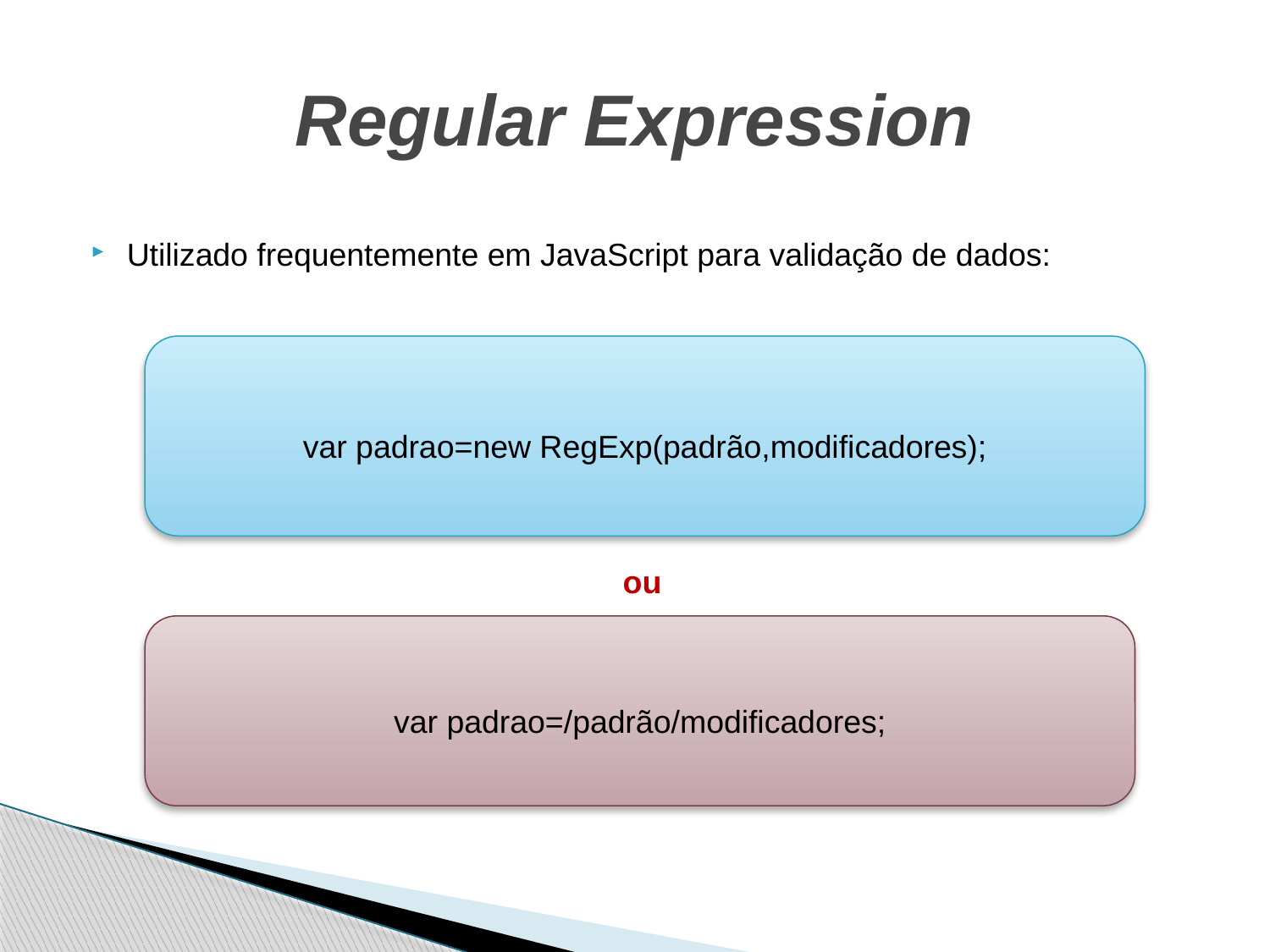

# Regular Expression
Utilizado frequentemente em JavaScript para validação de dados:

var padrao=new RegExp(padrão,modificadores);
ou
var padrao=/padrão/modificadores;